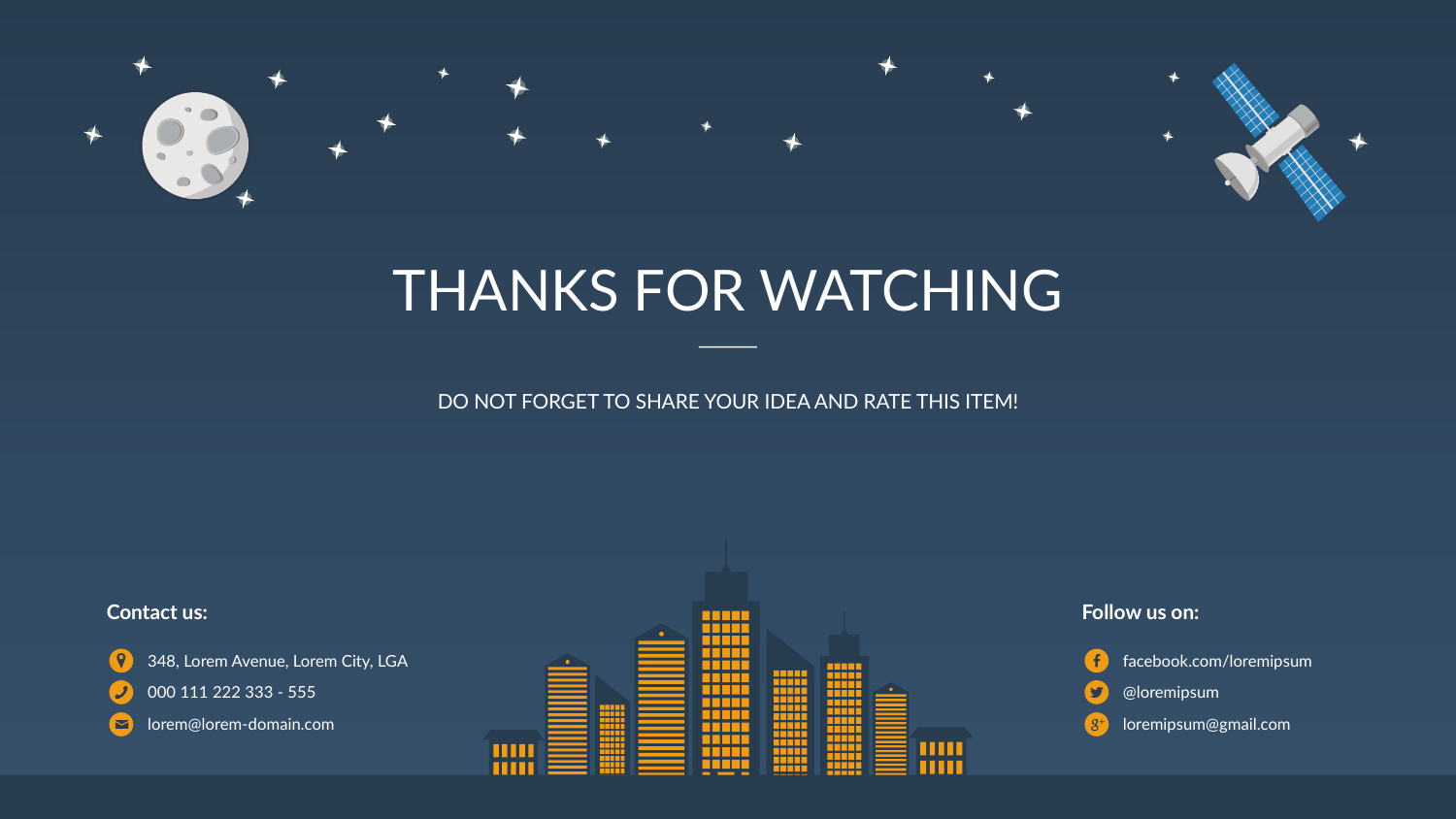

THANKS FOR WATCHING

DO NOT FORGET TO SHARE YOUR IDEA AND RATE THIS ITEM!

Contact us:

348, Lorem Avenue, Lorem City, LGA

000 111 222 333 - 555

lorem@lorem-domain.com

Follow us on:

facebook.com/loremipsum
@loremipsum
loremipsum@gmail.com